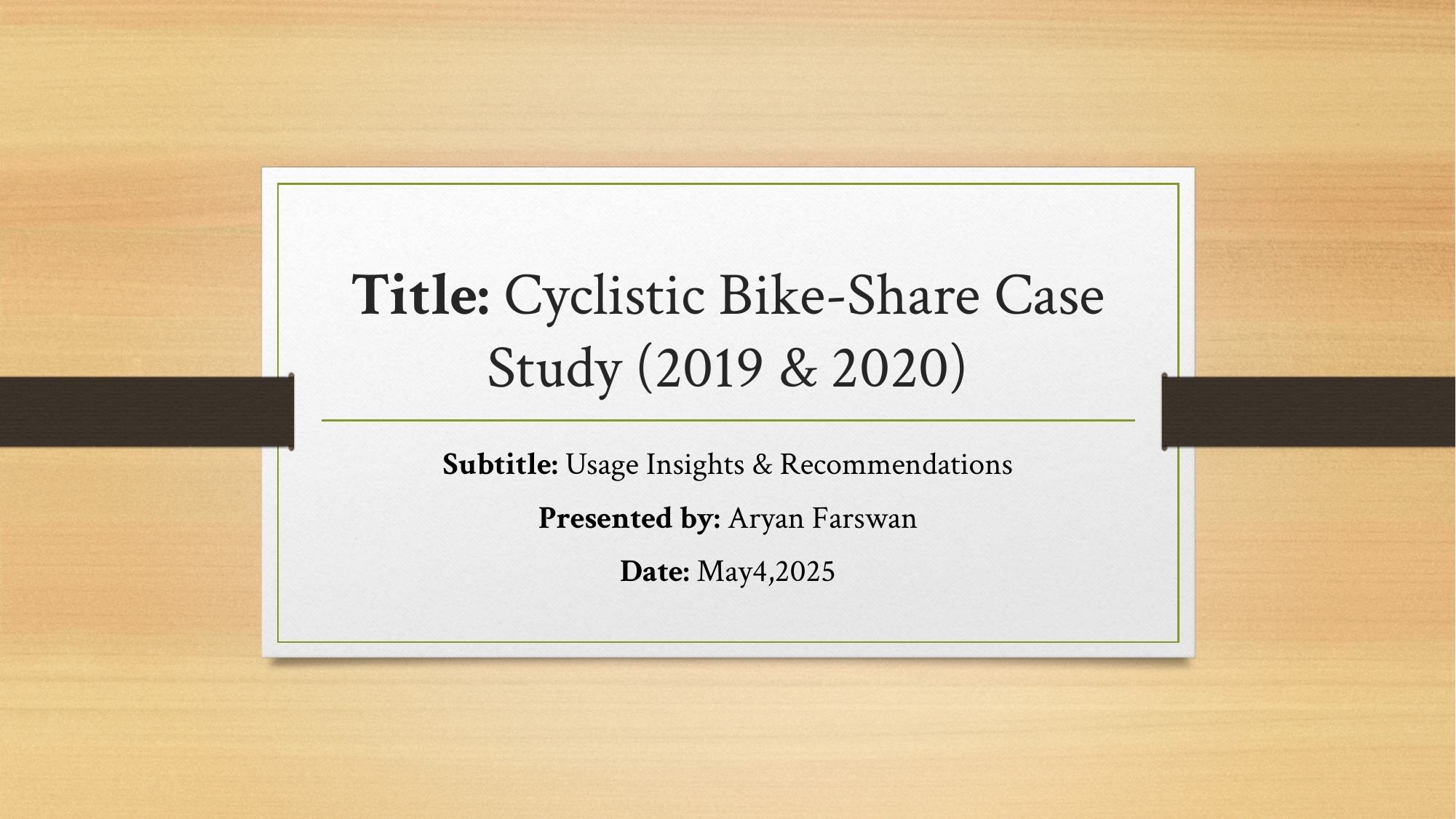

# Title: Cyclistic Bike-Share Case Study (2019 & 2020)
Subtitle: Usage Insights & Recommendations
Presented by: Aryan Farswan
Date: May4,2025